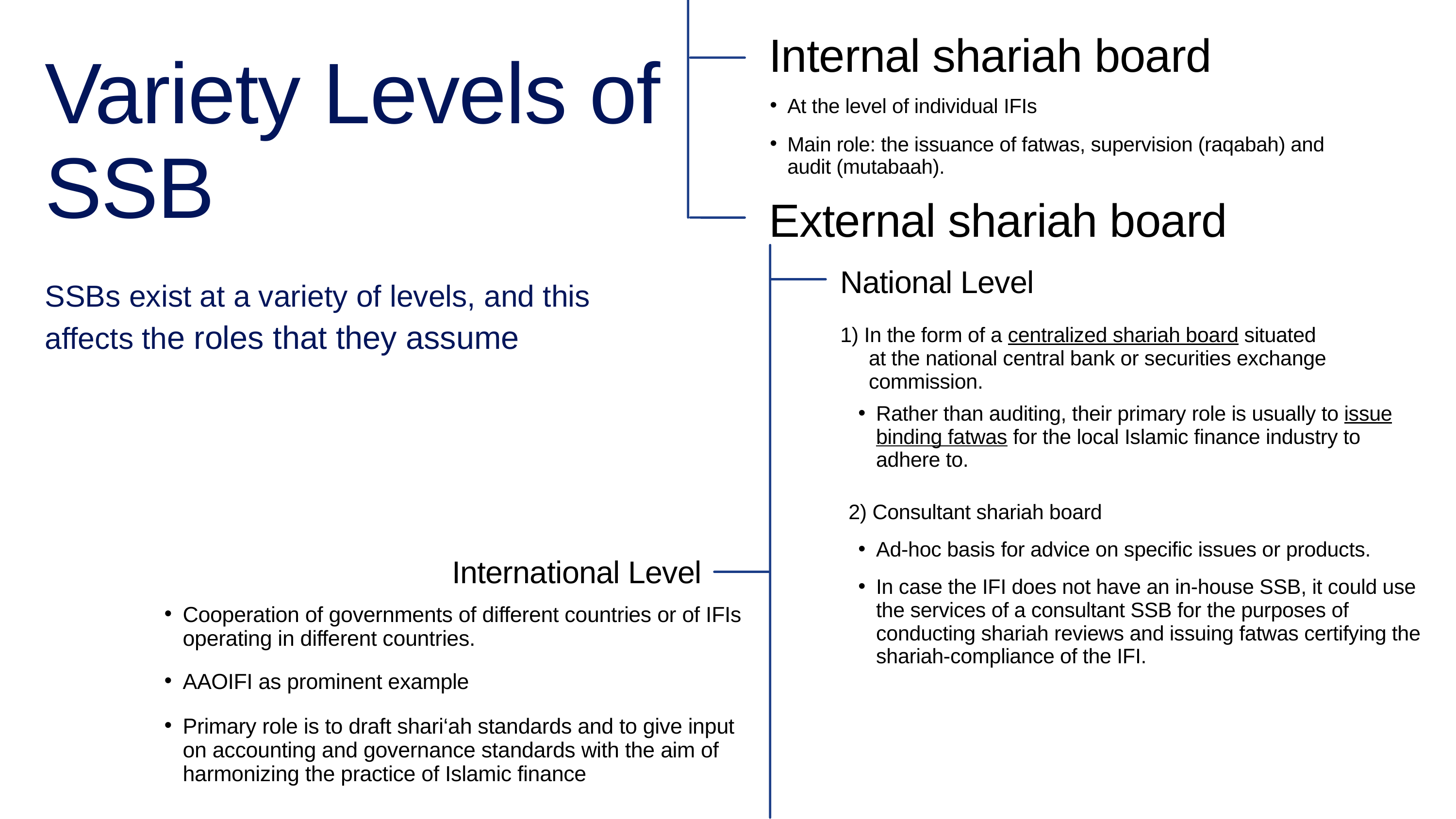

Internal shariah board
Variety Levels of SSB
SSBs exist at a variety of levels, and this affects the roles that they assume

At the level of individual IFIs

Main role: the issuance of fatwas, supervision (raqabah) and audit (mutabaah).
External shariah board

National Level

1) In the form of a centralized shariah board situated
     at the national central bank or securities exchange
     commission.
Rather than auditing, their primary role is usually to issue binding fatwas for the local Islamic finance industry to adhere to.
2) Consultant shariah board

Ad-hoc basis for advice on specific issues or products.
International Level

In case the IFI does not have an in-house SSB, it could use the services of a consultant SSB for the purposes of conducting shariah reviews and issuing fatwas certifying the shariah-compliance of the IFI.
Cooperation of governments of different countries or of IFIs operating in different countries.
AAOIFI as prominent example
Primary role is to draft shari‘ah standards and to give input on accounting and governance standards with the aim of harmonizing the practice of Islamic finance